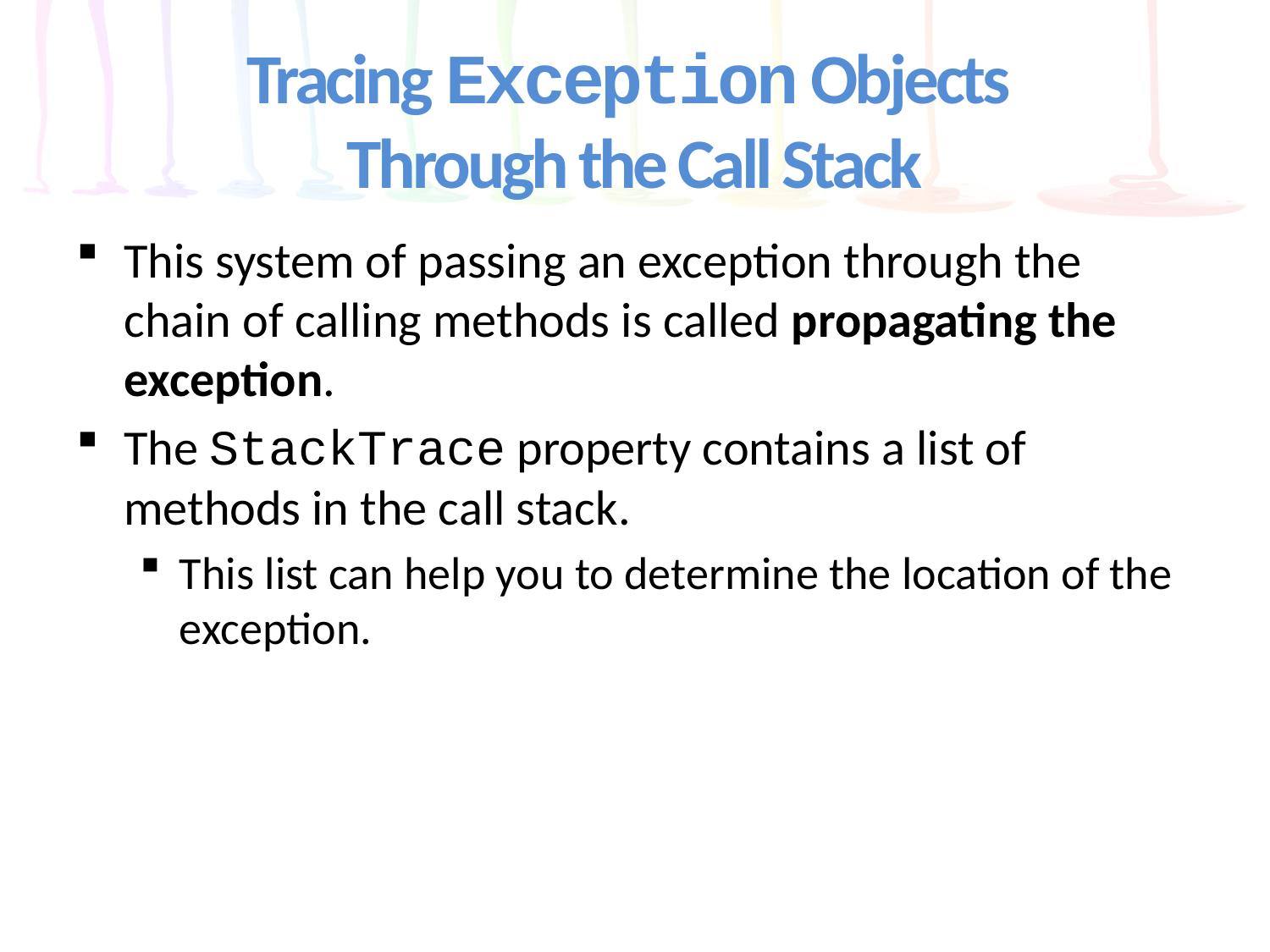

# Tracing Exception Objects Through the Call Stack
This system of passing an exception through the chain of calling methods is called propagating the exception.
The StackTrace property contains a list of methods in the call stack.
This list can help you to determine the location of the exception.